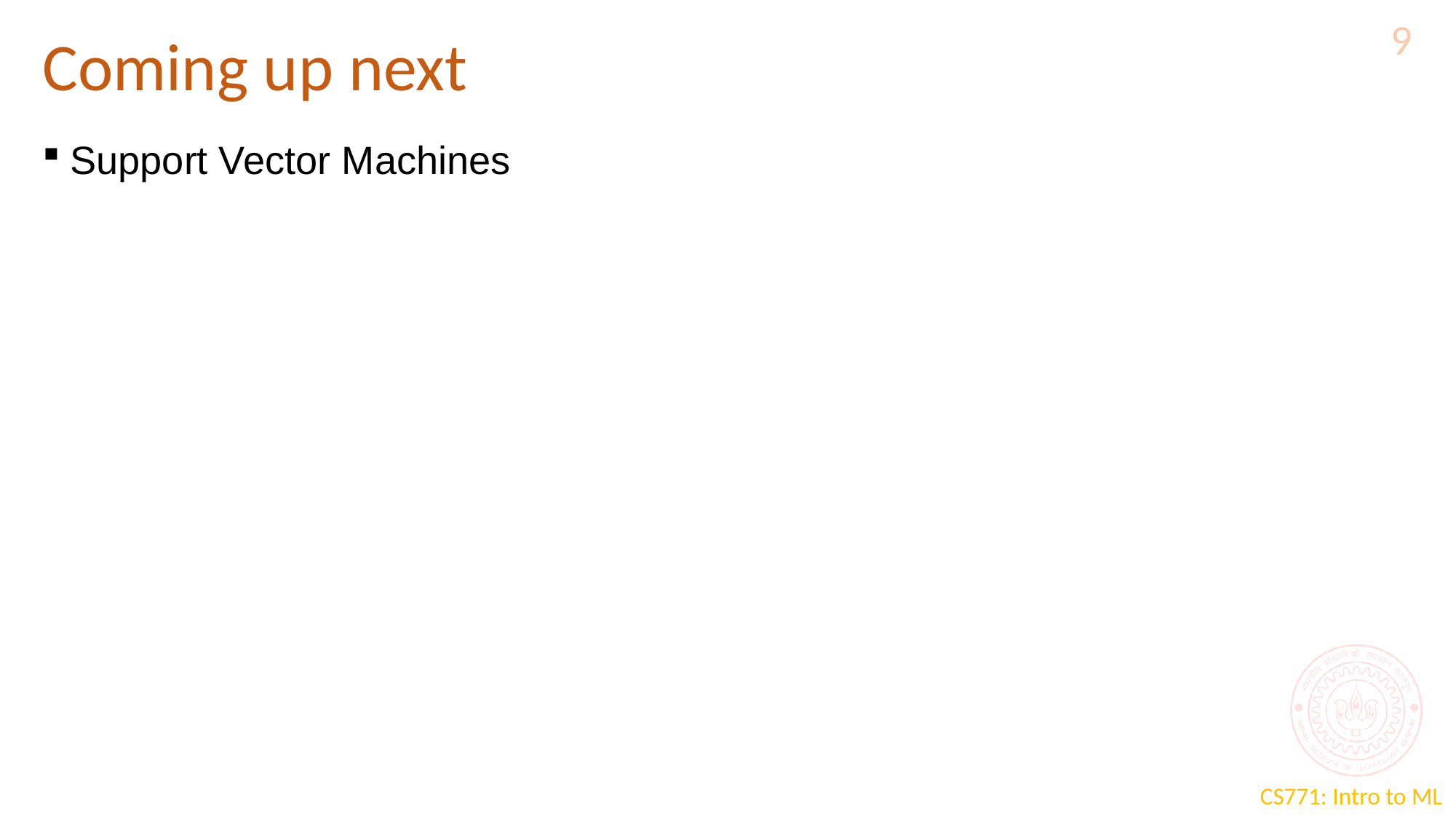

9
# Coming up next
Support Vector Machines